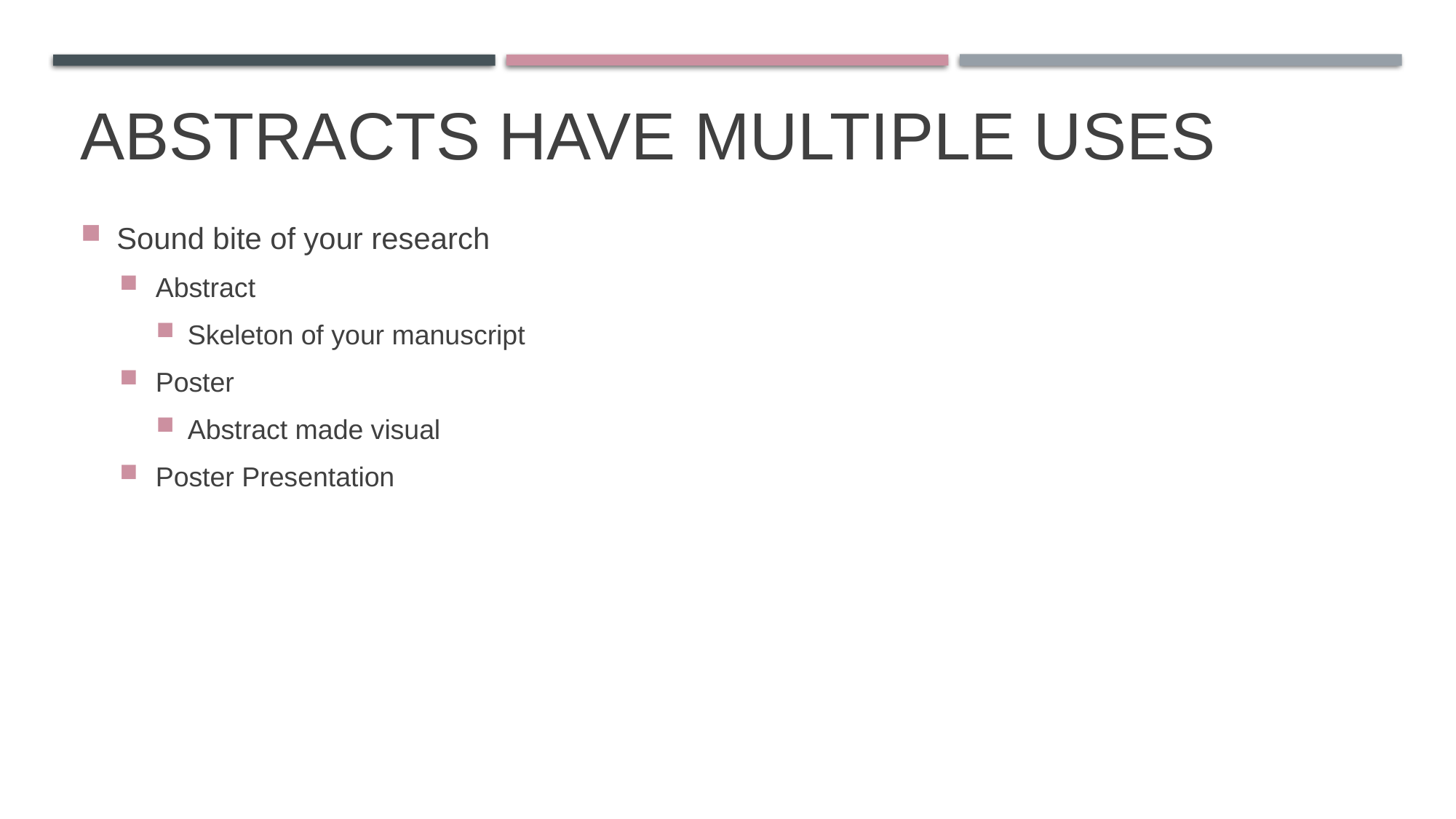

# Abstracts Have multiple uses
Sound bite of your research
Abstract
Skeleton of your manuscript
Poster
Abstract made visual
Poster Presentation